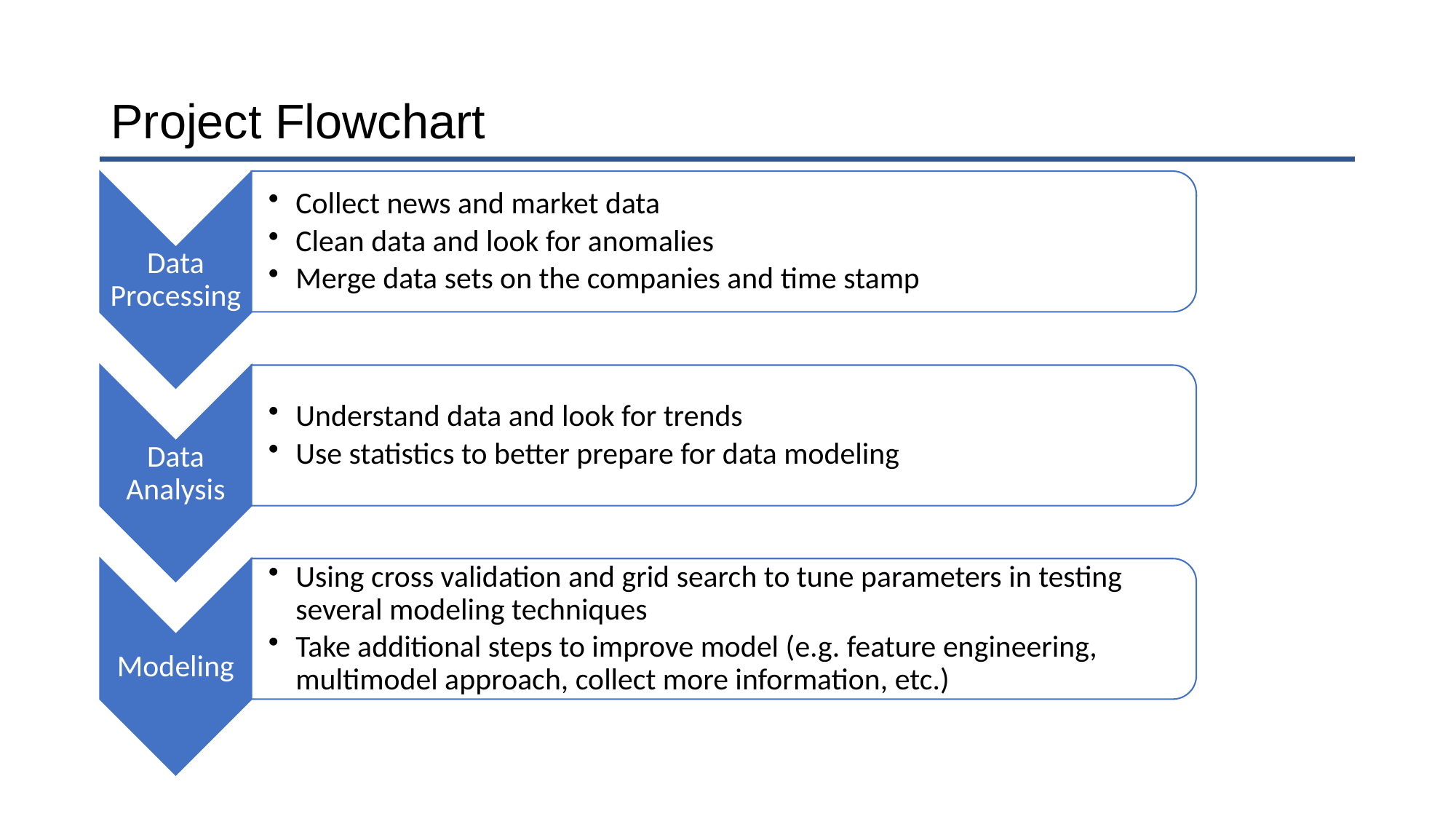

# Project Flowchart
Data Processing
Collect news and market data
Clean data and look for anomalies
Merge data sets on the companies and time stamp
Data Analysis
Understand data and look for trends
Use statistics to better prepare for data modeling
Modeling
Using cross validation and grid search to tune parameters in testing several modeling techniques
Take additional steps to improve model (e.g. feature engineering, multimodel approach, collect more information, etc.)